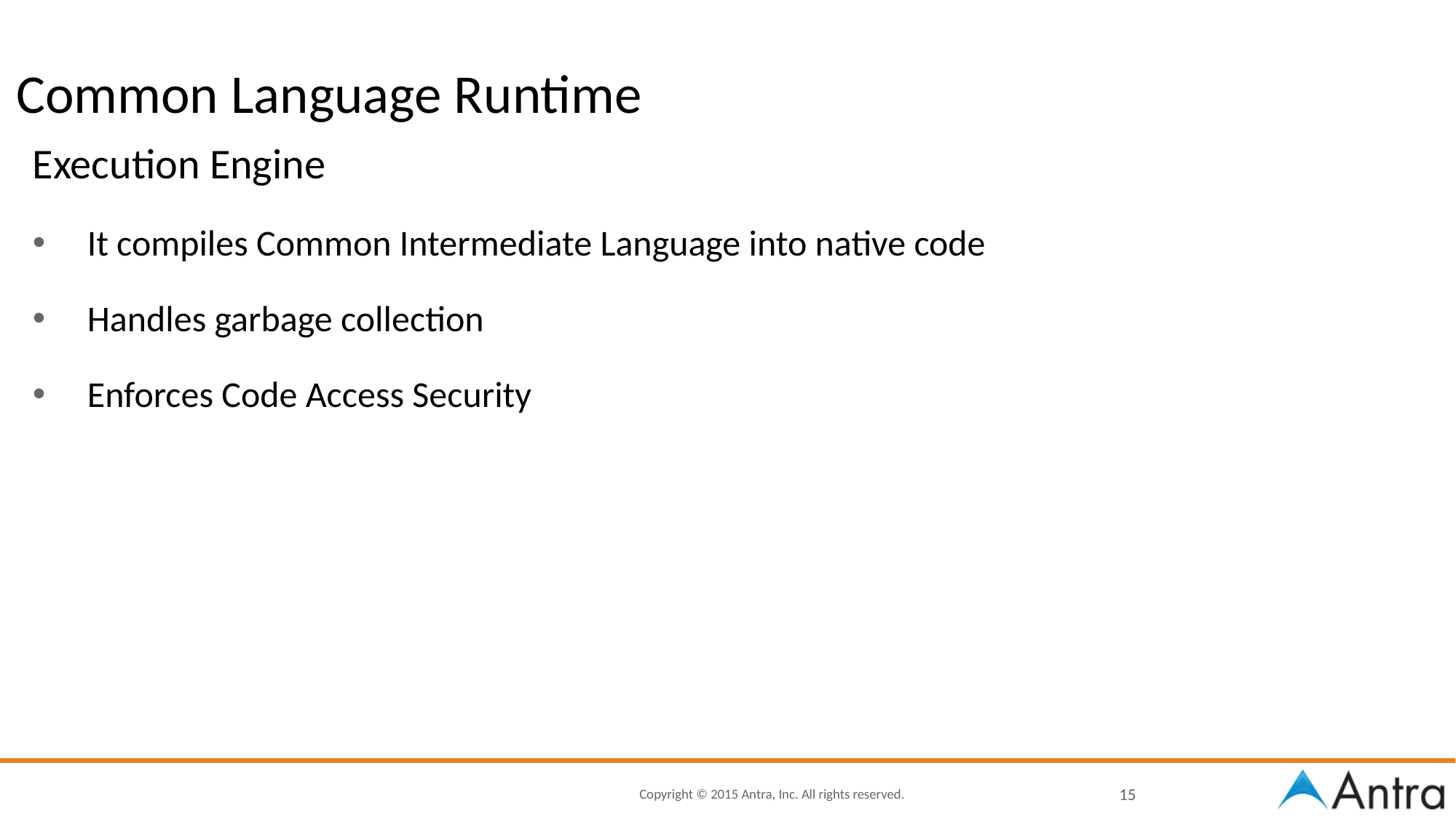

# Common Language Runtime
Execution Engine
It compiles Common Intermediate Language into native code
Handles garbage collection
Enforces Code Access Security
15